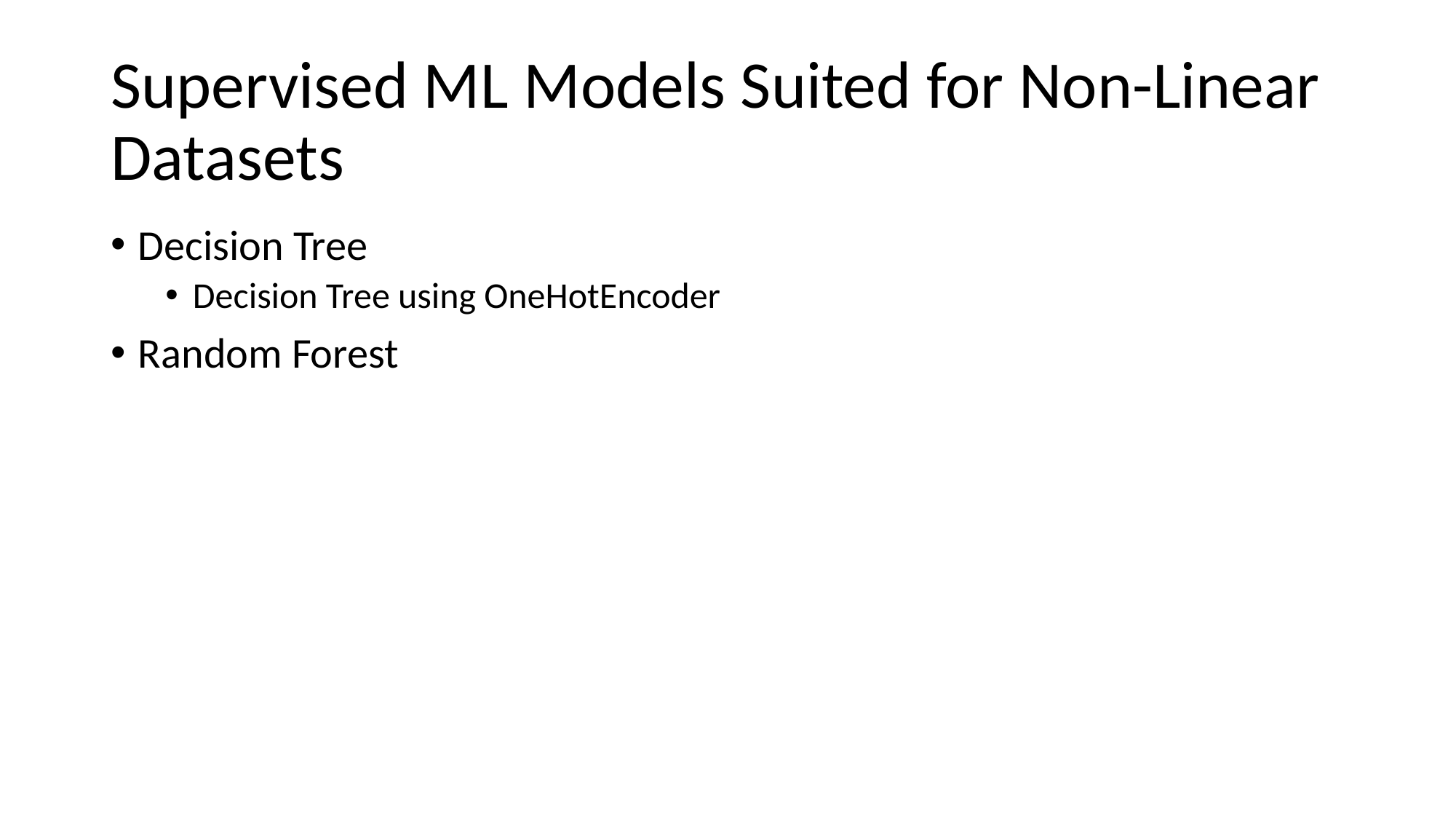

# Supervised ML Models Suited for Non-Linear Datasets
Decision Tree
Decision Tree using OneHotEncoder
Random Forest